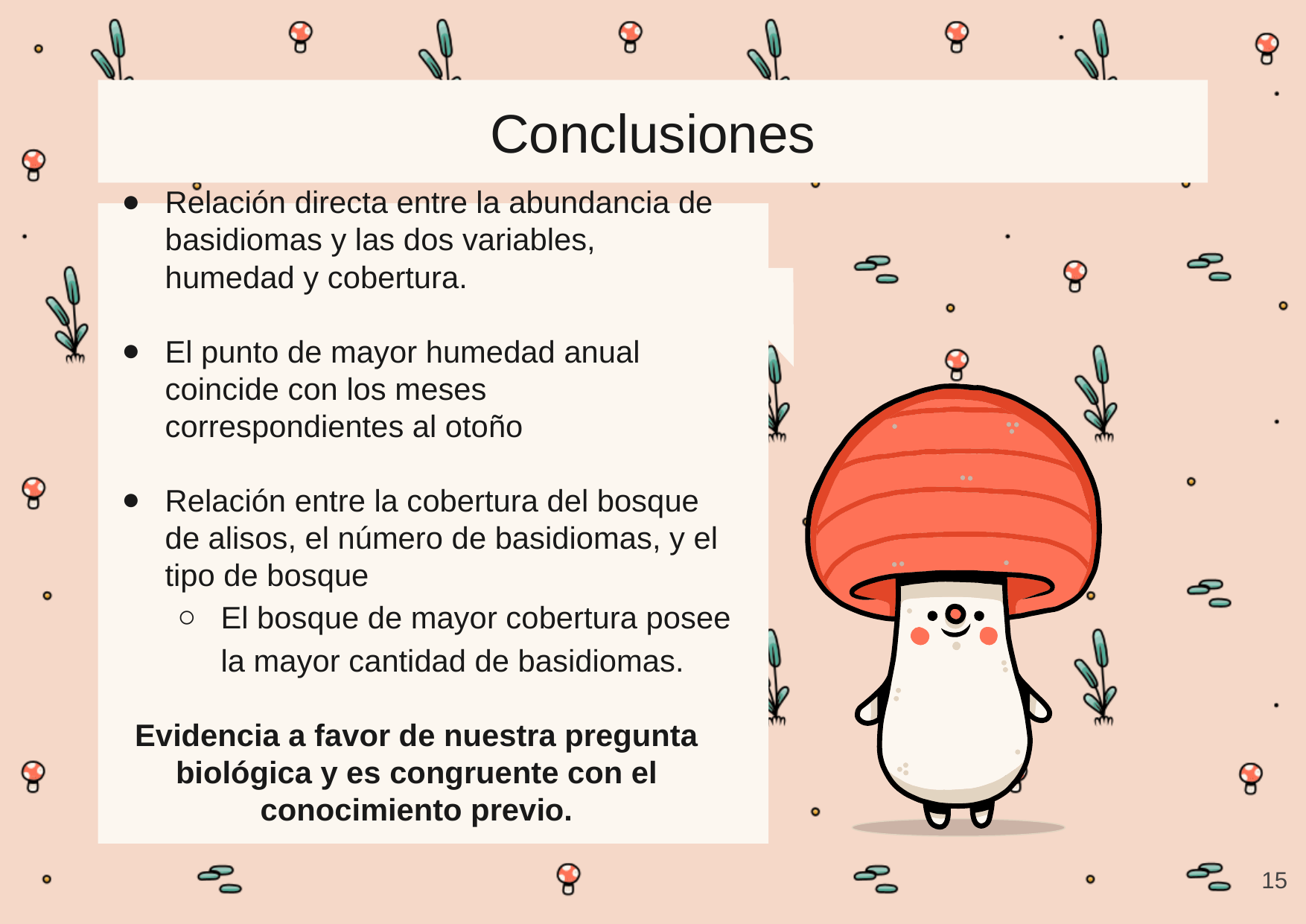

# Conclusiones
Relación directa entre la abundancia de basidiomas y las dos variables, humedad y cobertura.

El punto de mayor humedad anual coincide con los meses correspondientes al otoño

Relación entre la cobertura del bosque de alisos, el número de basidiomas, y el tipo de bosque
El bosque de mayor cobertura posee la mayor cantidad de basidiomas.

Evidencia a favor de nuestra pregunta biológica y es congruente con el conocimiento previo.

15